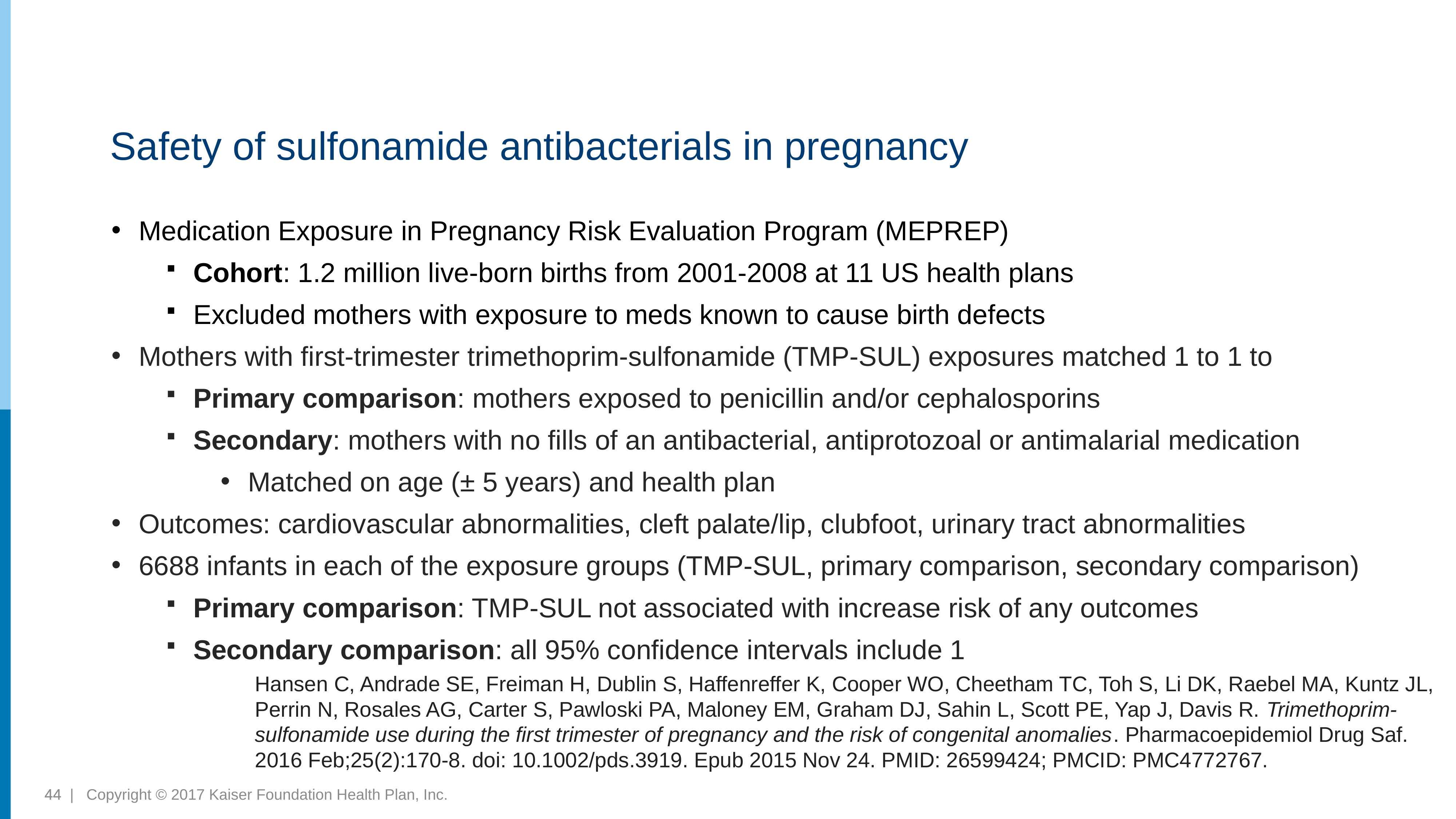

# Safety of sulfonamide antibacterials in pregnancy
Medication Exposure in Pregnancy Risk Evaluation Program (MEPREP)
Cohort: 1.2 million live-born births from 2001-2008 at 11 US health plans
Excluded mothers with exposure to meds known to cause birth defects
Mothers with first-trimester trimethoprim-sulfonamide (TMP-SUL) exposures matched 1 to 1 to
Primary comparison: mothers exposed to penicillin and/or cephalosporins
Secondary: mothers with no fills of an antibacterial, antiprotozoal or antimalarial medication
Matched on age (± 5 years) and health plan
Outcomes: cardiovascular abnormalities, cleft palate/lip, clubfoot, urinary tract abnormalities
6688 infants in each of the exposure groups (TMP-SUL, primary comparison, secondary comparison)
Primary comparison: TMP-SUL not associated with increase risk of any outcomes
Secondary comparison: all 95% confidence intervals include 1
Hansen C, Andrade SE, Freiman H, Dublin S, Haffenreffer K, Cooper WO, Cheetham TC, Toh S, Li DK, Raebel MA, Kuntz JL, Perrin N, Rosales AG, Carter S, Pawloski PA, Maloney EM, Graham DJ, Sahin L, Scott PE, Yap J, Davis R. Trimethoprim-sulfonamide use during the first trimester of pregnancy and the risk of congenital anomalies. Pharmacoepidemiol Drug Saf. 2016 Feb;25(2):170-8. doi: 10.1002/pds.3919. Epub 2015 Nov 24. PMID: 26599424; PMCID: PMC4772767.
44